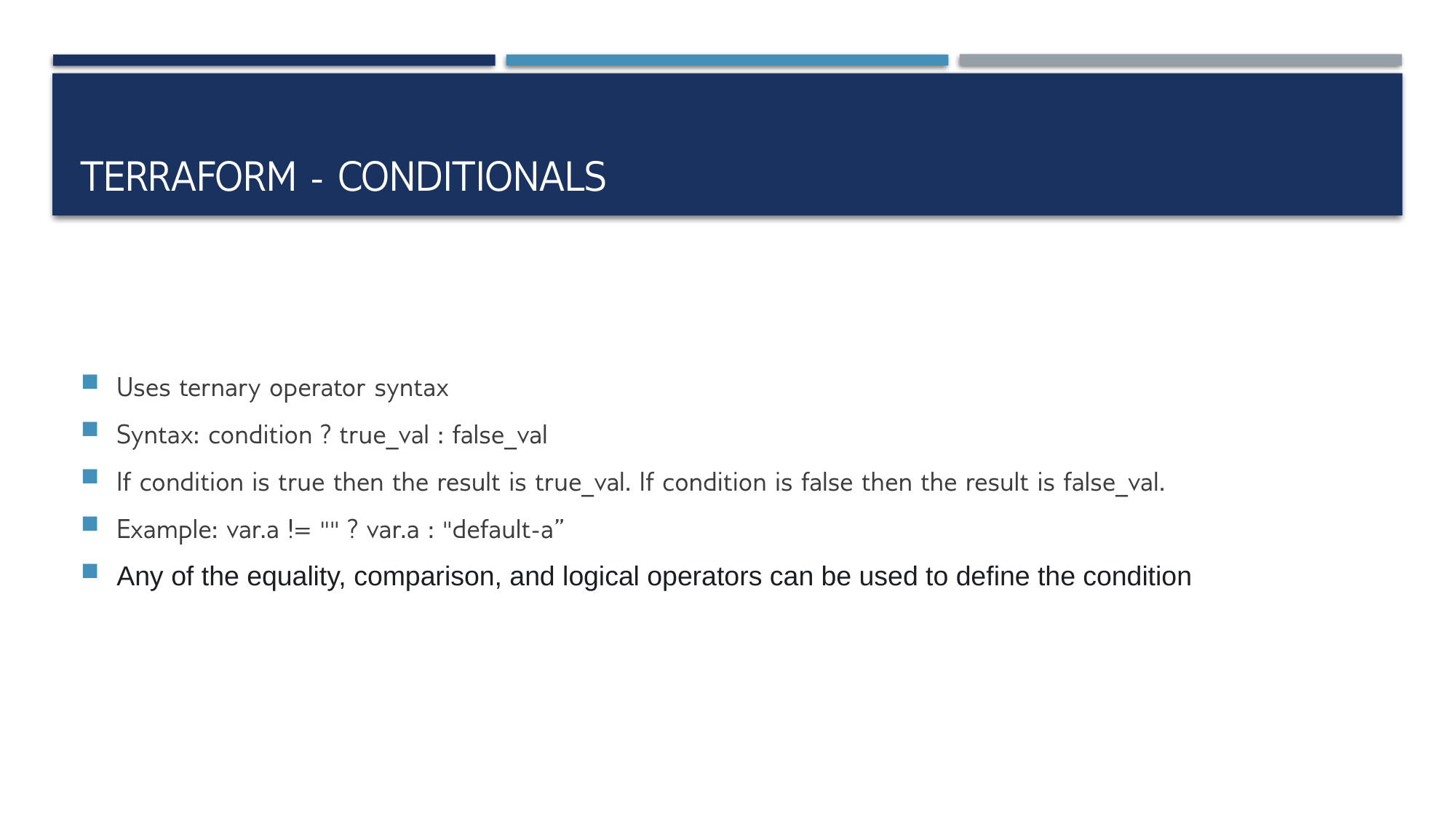

# Terraform - Conditionals
Uses ternary operator syntax
Syntax: condition ? true_val : false_val
If condition is true then the result is true_val. If condition is false then the result is false_val.
Example: var.a != "" ? var.a : "default-a”
Any of the equality, comparison, and logical operators can be used to define the condition